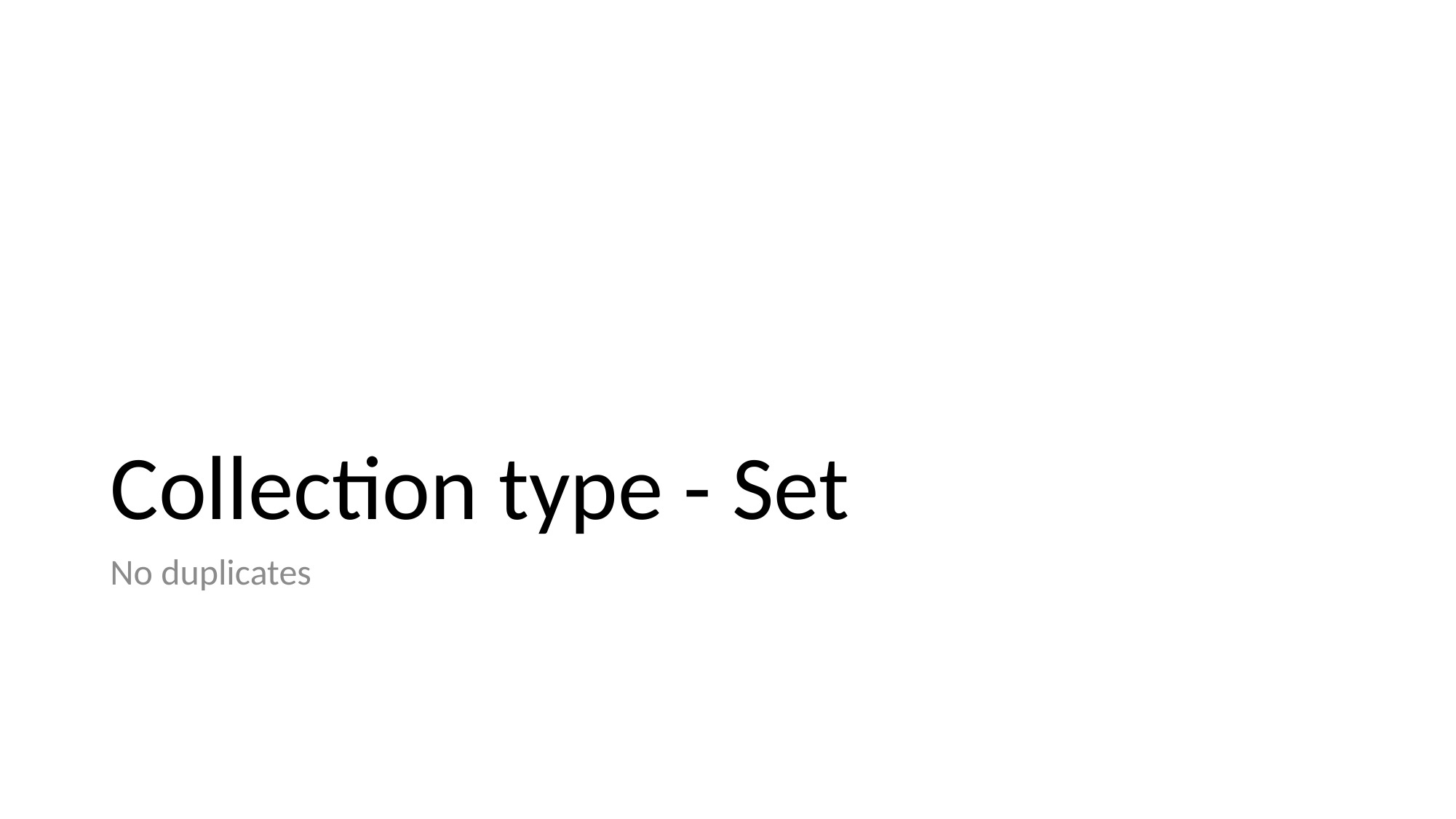

# Collection type - Set
No duplicates